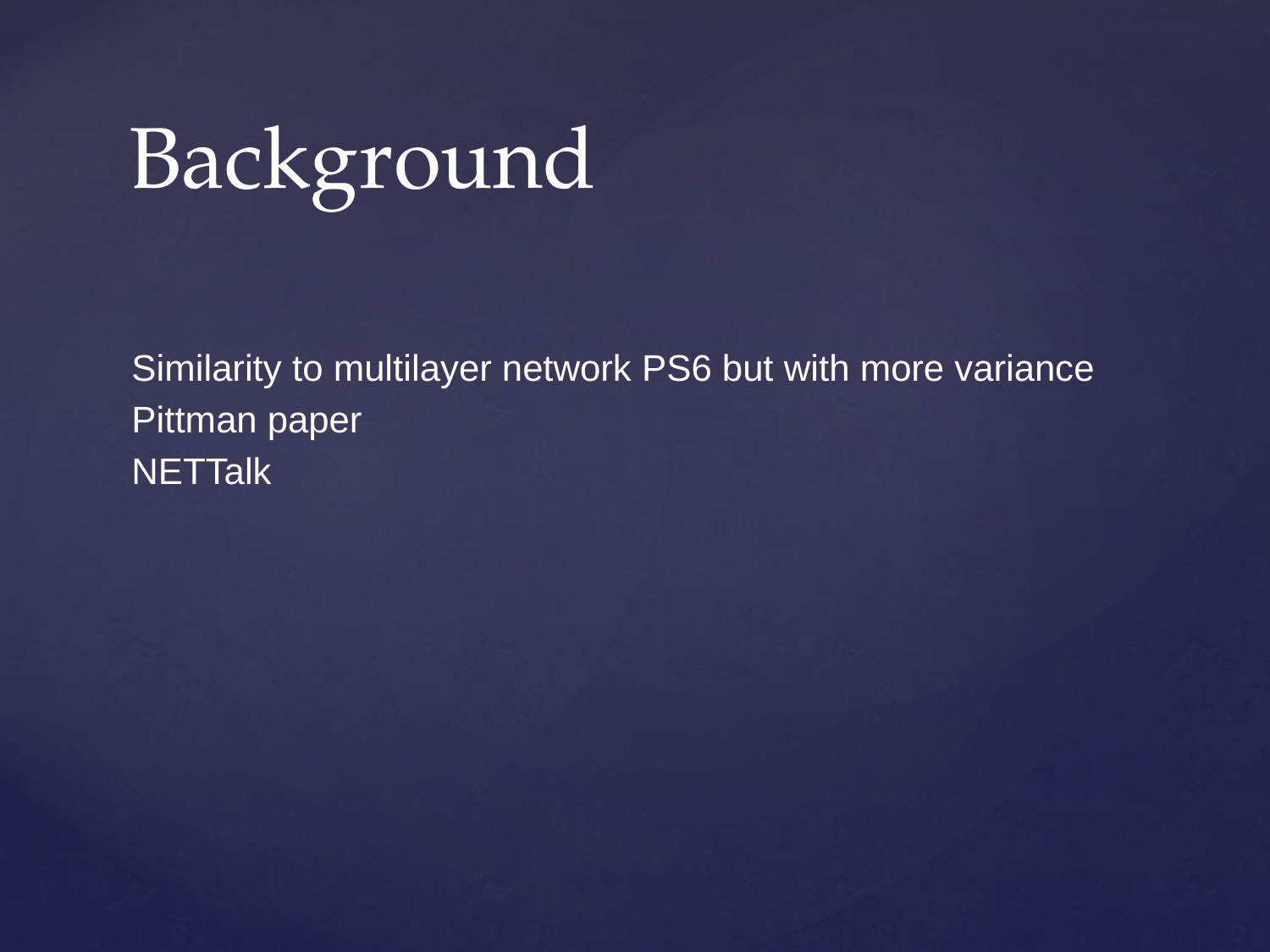

# Background
Similarity to multilayer network PS6 but with more variance
Pittman paper
NETTalk